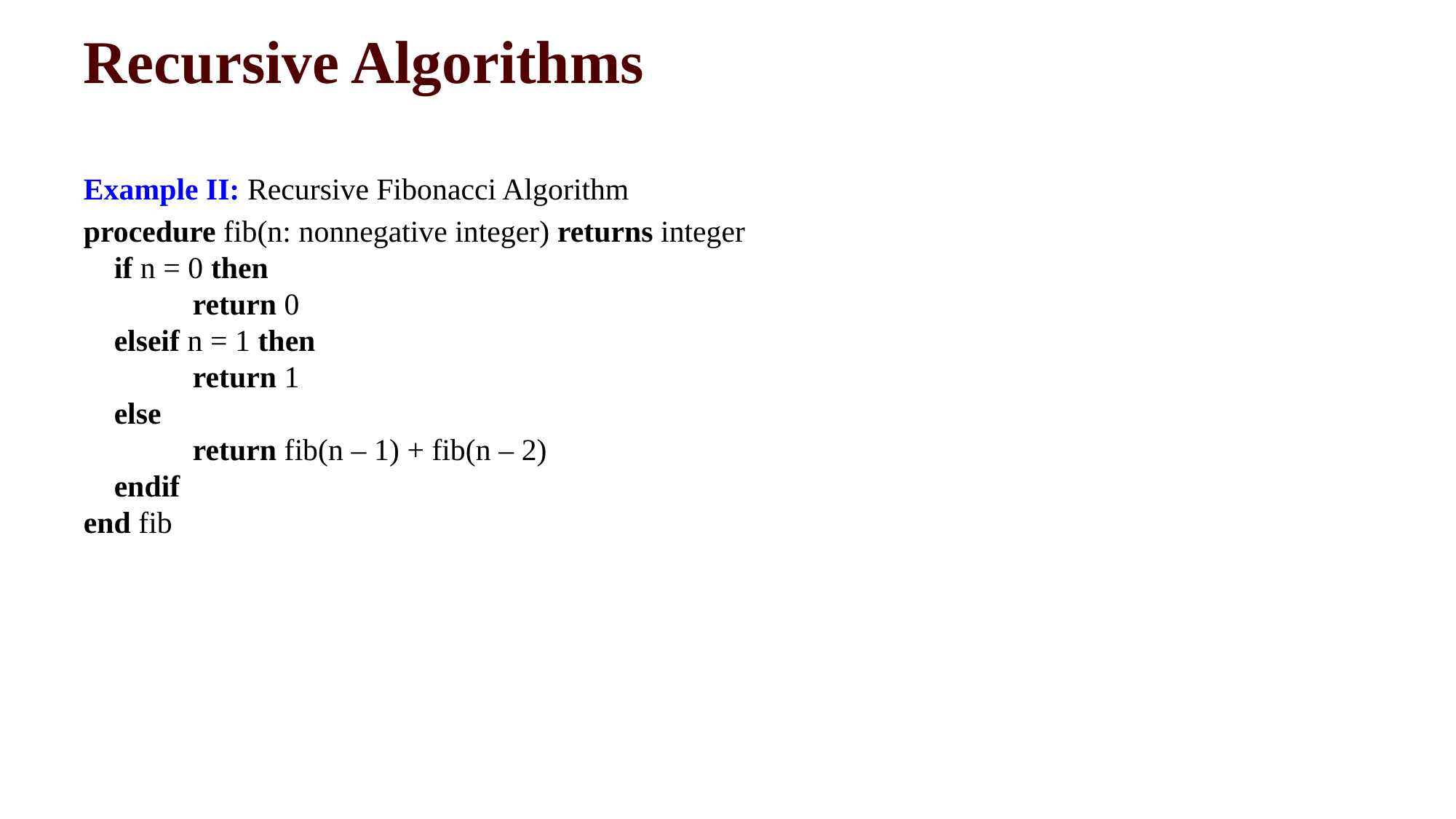

# Recursive Algorithms
Example II: Recursive Fibonacci Algorithm
procedure fib(n: nonnegative integer) returns integer
    if n = 0 then
	return 0
    elseif n = 1 then
	return 1
    else
 	return fib(n – 1) + fib(n – 2)
    endif
end fib